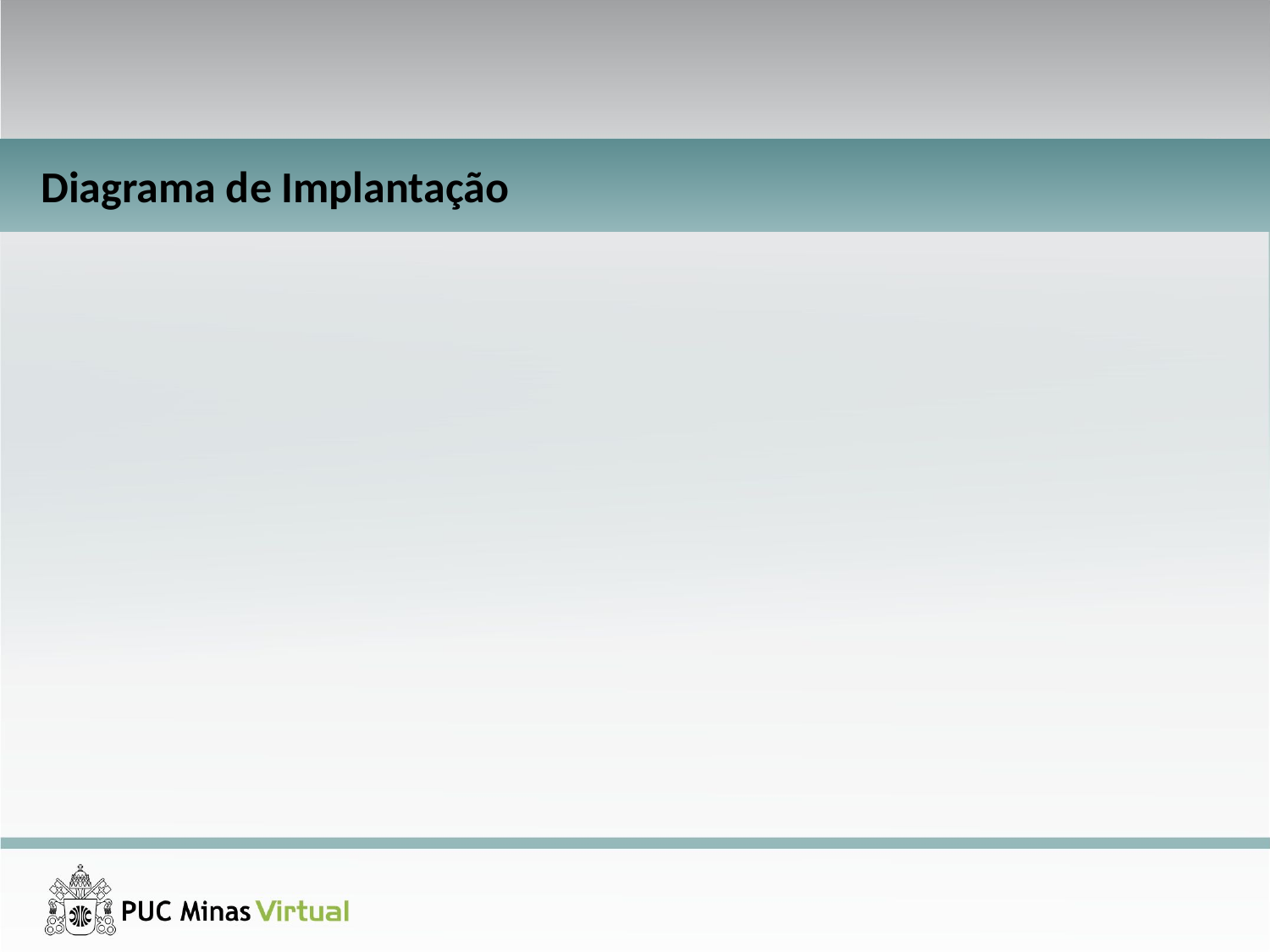

SISTEMA DE CONTROLE DE VENDAS E ESTOQUE PARA COMÉRCIO  DE PRODUTOS AGROPECUÁRIOS

Diagrama de Implantação
Apresentação de como os componentes usadosestão distribuídos nas diversas máquinas e na nuvem. (diagrama)
Duração: 1’00”